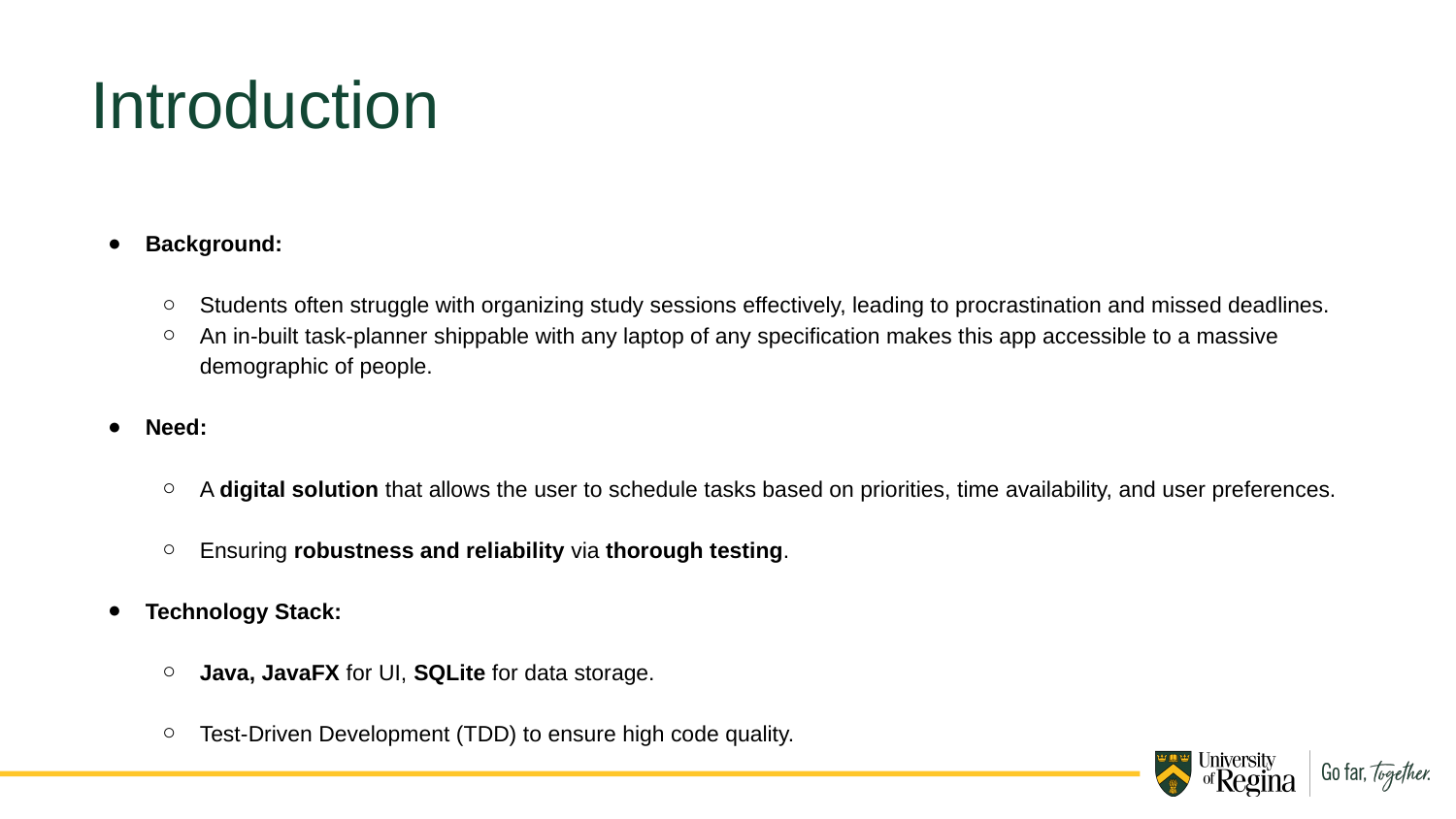

Introduction

Background:
Students often struggle with organizing study sessions effectively, leading to procrastination and missed deadlines.
An in-built task-planner shippable with any laptop of any specification makes this app accessible to a massive demographic of people.
Need:
A digital solution that allows the user to schedule tasks based on priorities, time availability, and user preferences.
Ensuring robustness and reliability via thorough testing.
Technology Stack:
Java, JavaFX for UI, SQLite for data storage.
Test-Driven Development (TDD) to ensure high code quality.